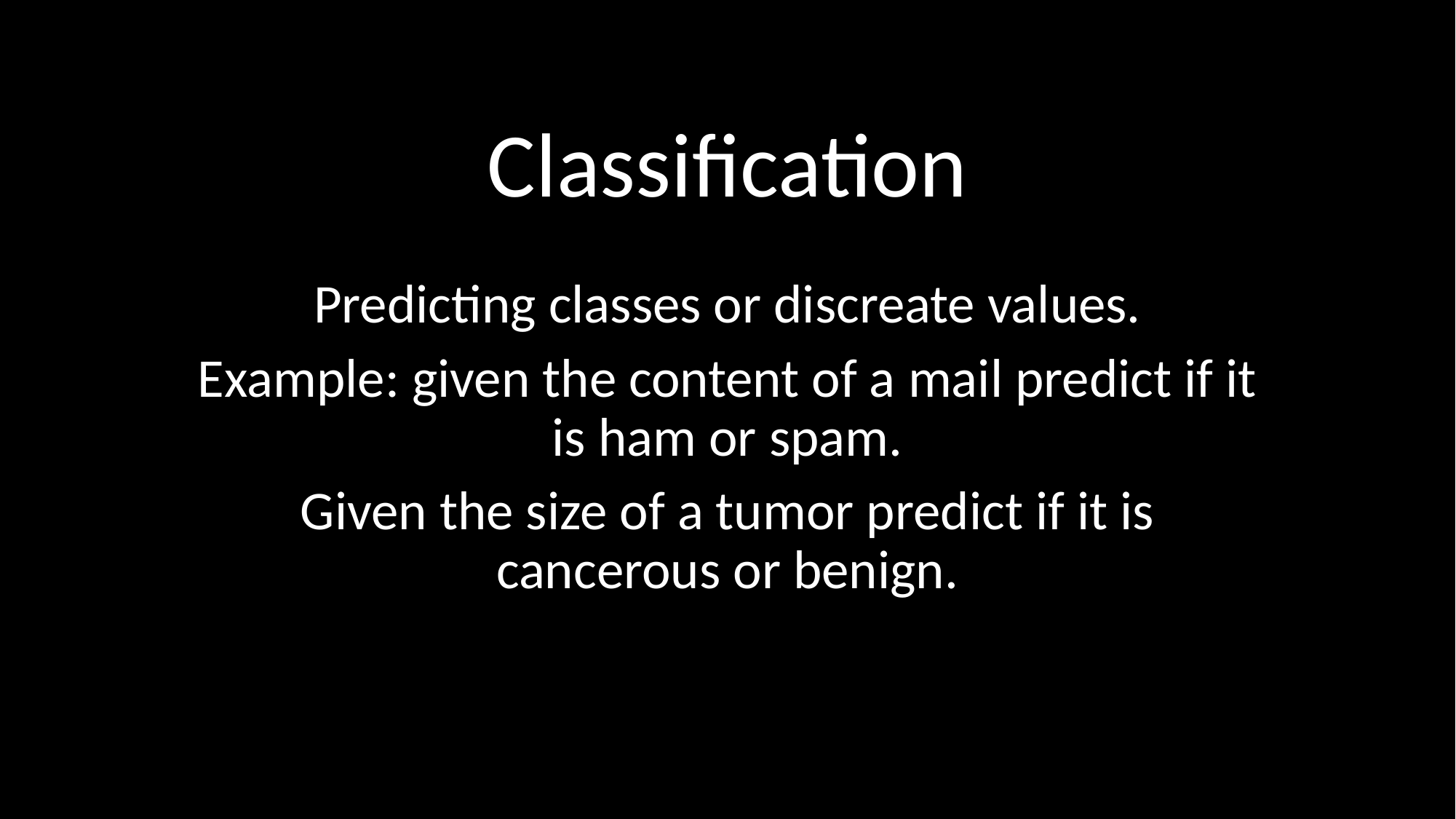

# Classification
Predicting classes or discreate values.
Example: given the content of a mail predict if it is ham or spam.
Given the size of a tumor predict if it is cancerous or benign.